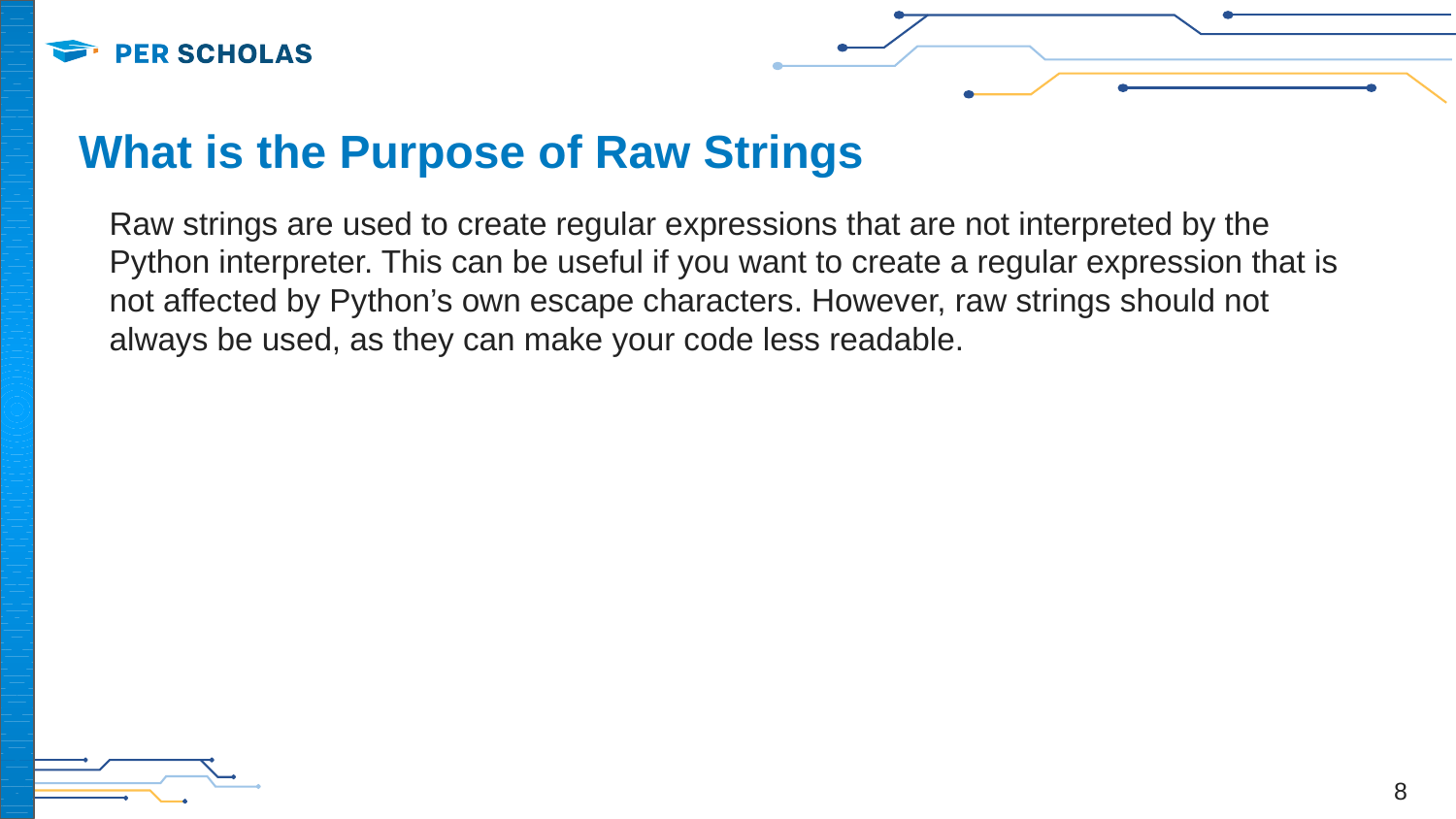

# What is the Purpose of Raw Strings
Raw strings are used to create regular expressions that are not interpreted by the Python interpreter. This can be useful if you want to create a regular expression that is not affected by Python’s own escape characters. However, raw strings should not always be used, as they can make your code less readable.
8